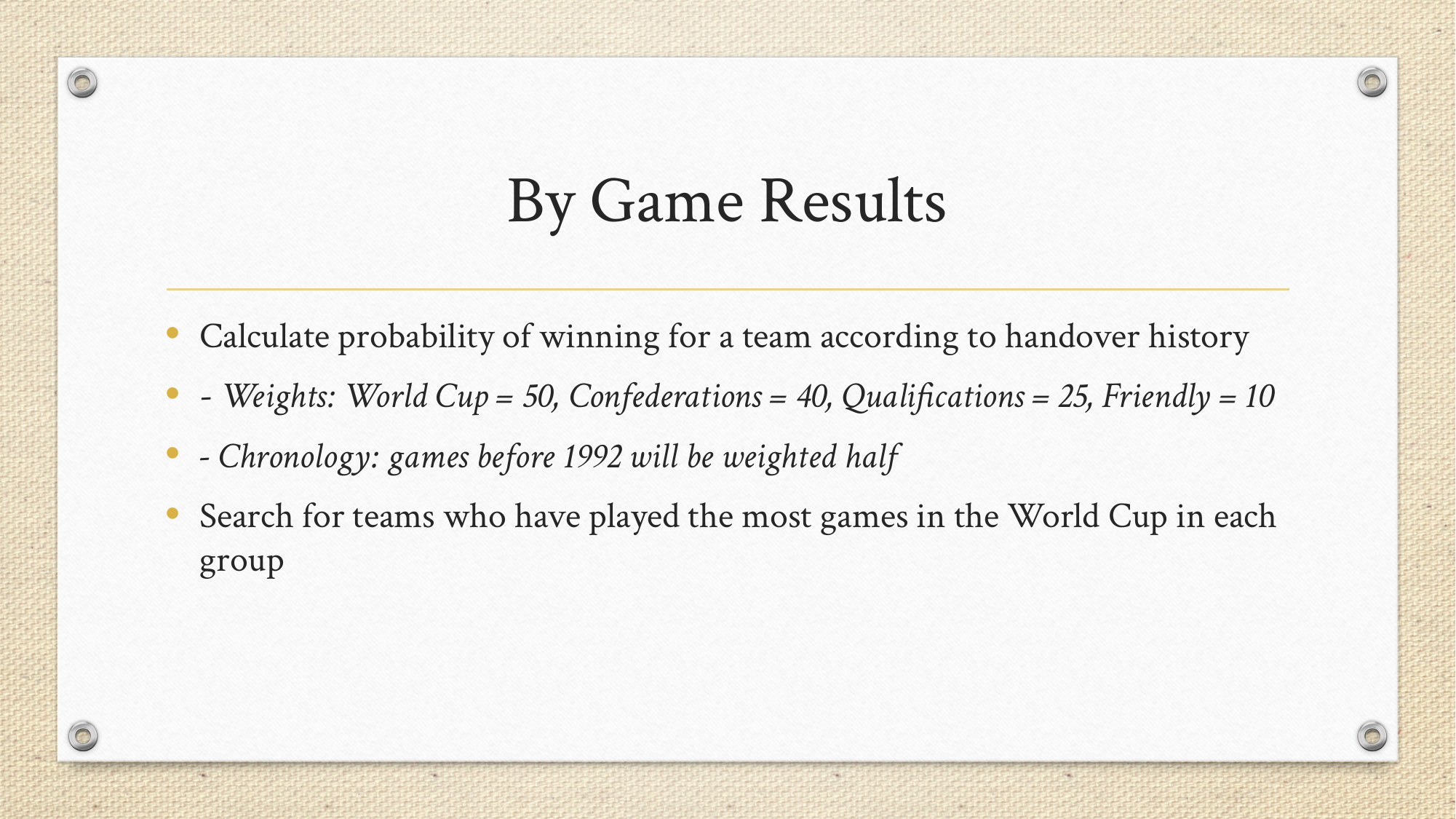

# By Game Results
Calculate probability of winning for a team according to handover history
- Weights: World Cup = 50, Confederations = 40, Qualifications = 25, Friendly = 10
- Chronology: games before 1992 will be weighted half
Search for teams who have played the most games in the World Cup in each group